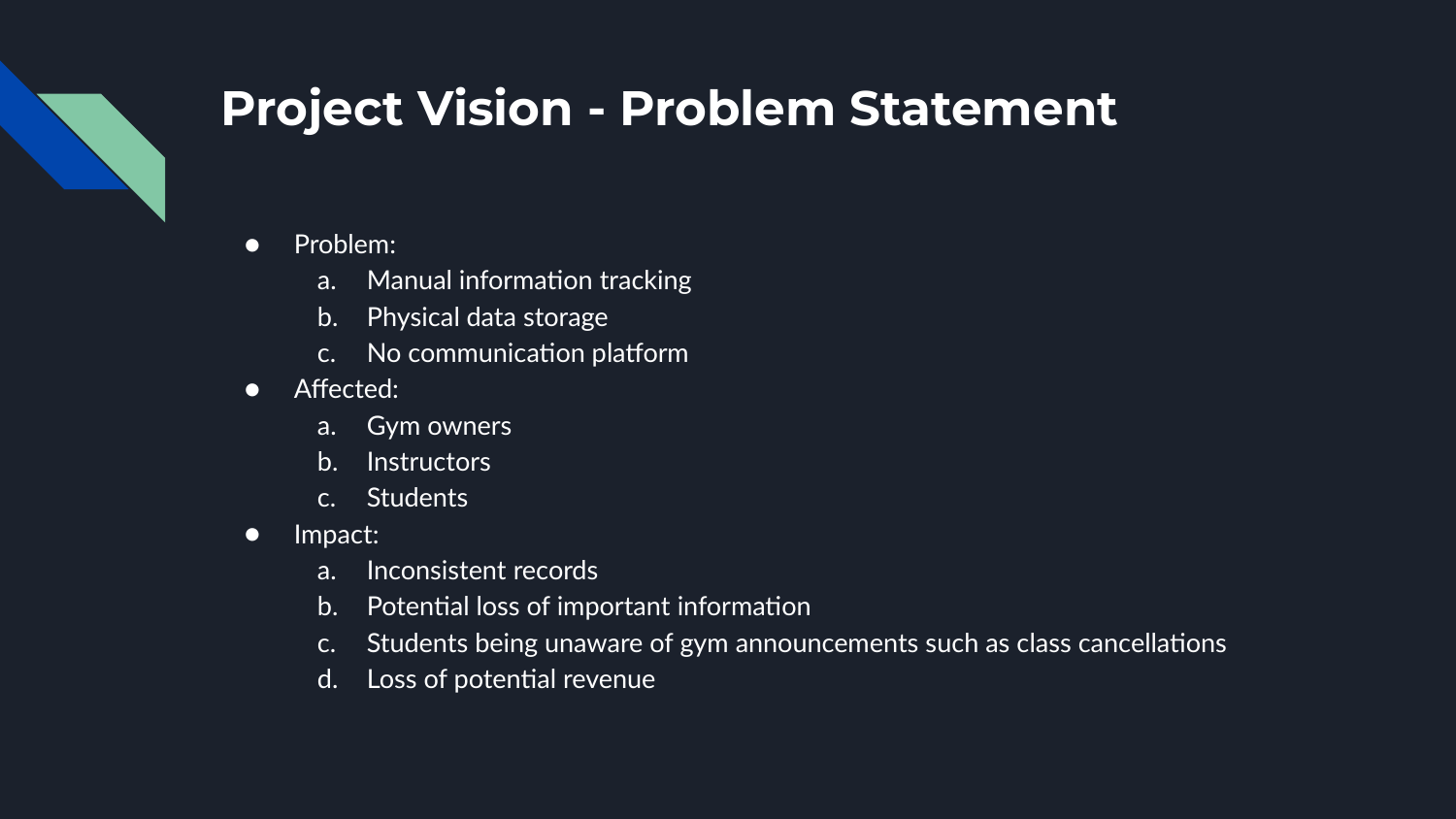

# Project Vision - Problem Statement
Problem:
Manual information tracking
Physical data storage
No communication platform
Affected:
Gym owners
Instructors
Students
Impact:
Inconsistent records
Potential loss of important information
Students being unaware of gym announcements such as class cancellations
Loss of potential revenue